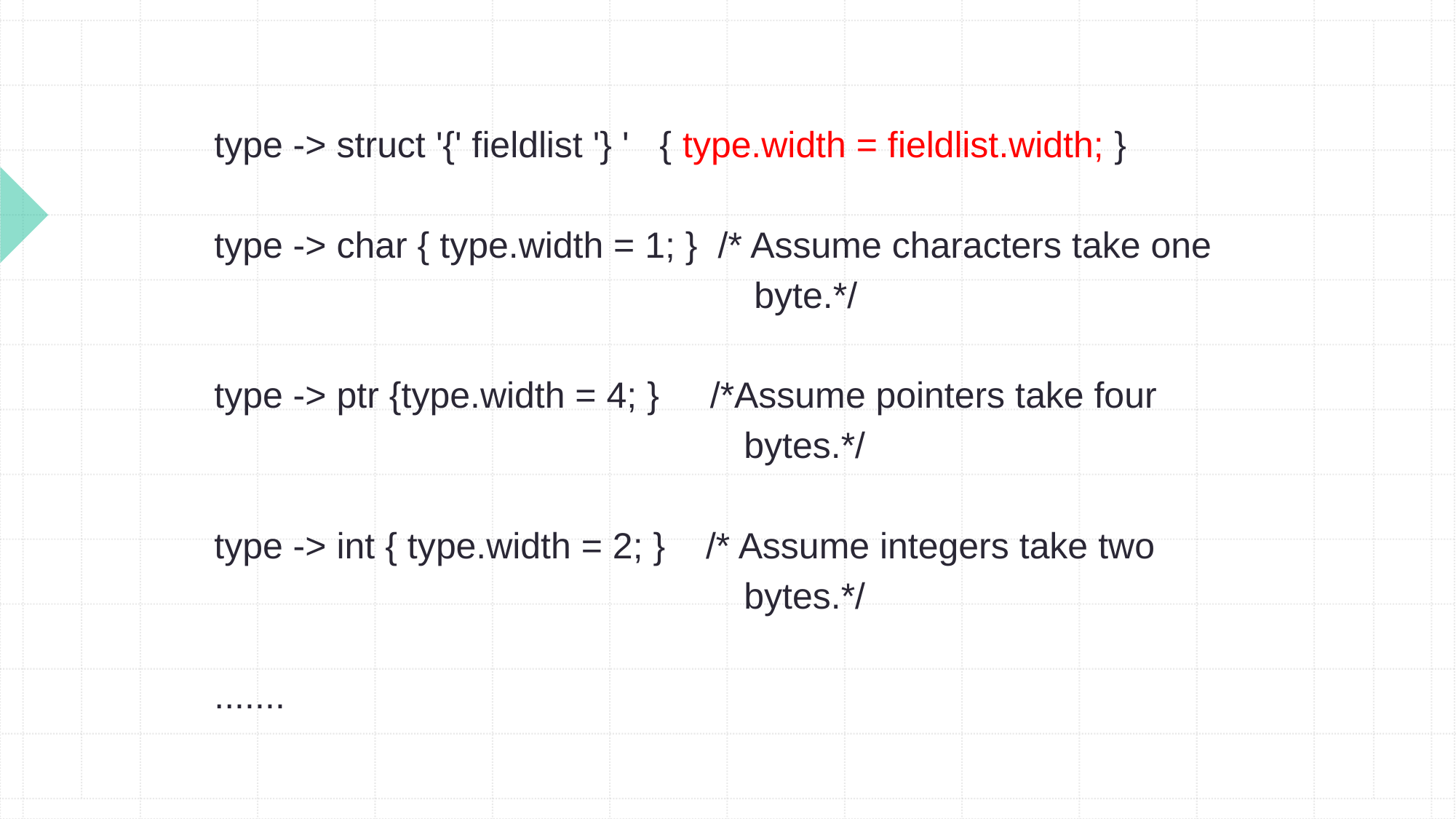

type -> struct '{' fieldlist '} '   { type.width = fieldlist.width; }

type -> char { type.width = 1; }  /* Assume characters take one
                                                     byte.*/

type -> ptr {type.width = 4; }     /*Assume pointers take four
                                                    bytes.*/

type -> int { type.width = 2; }    /* Assume integers take two
                                                    bytes.*/

.......